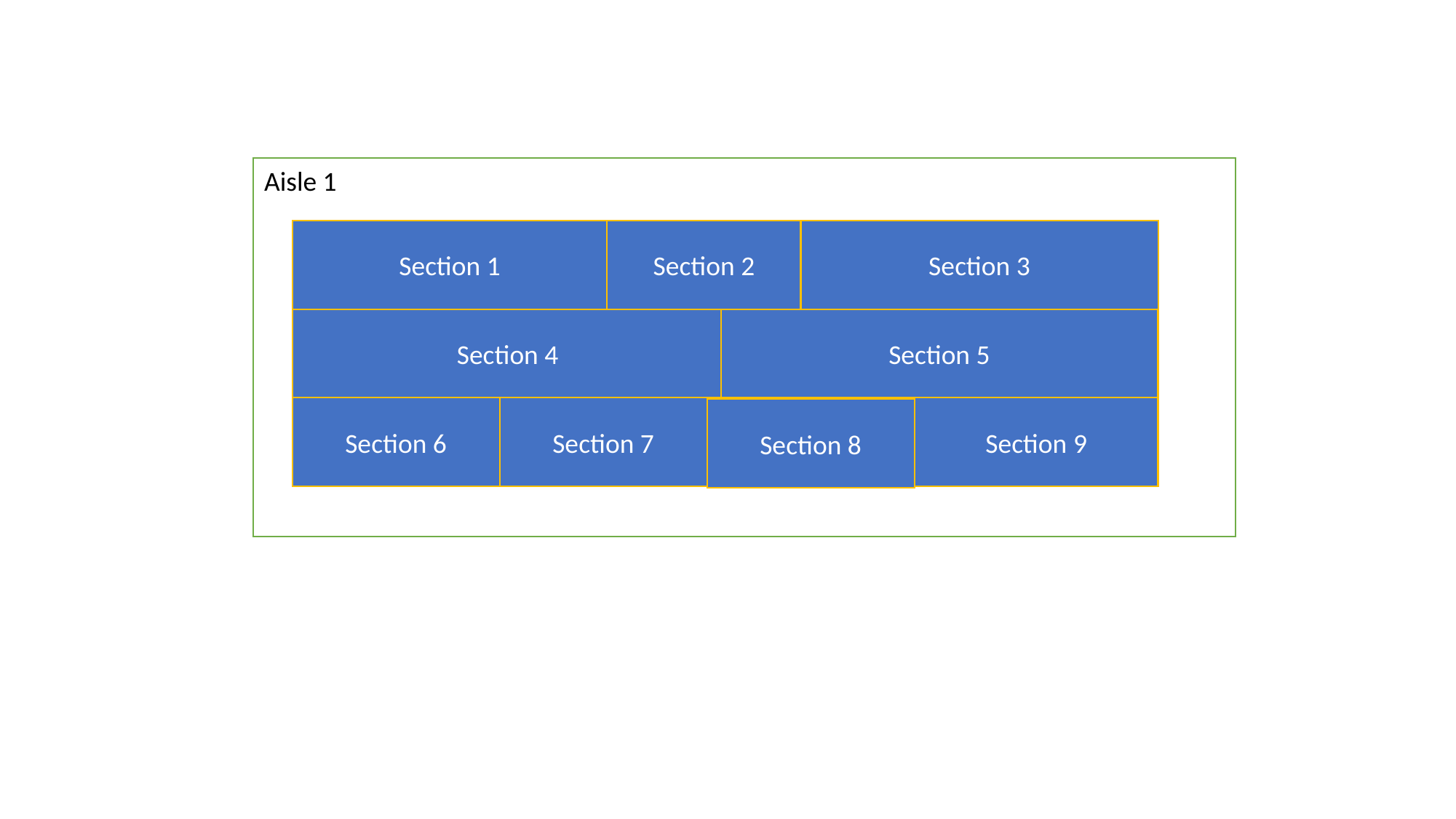

Aisle 1
Section 1
Section 2
Section 3
Section 4
Section 5
Section 6
Section 7
Section 9
Section 8